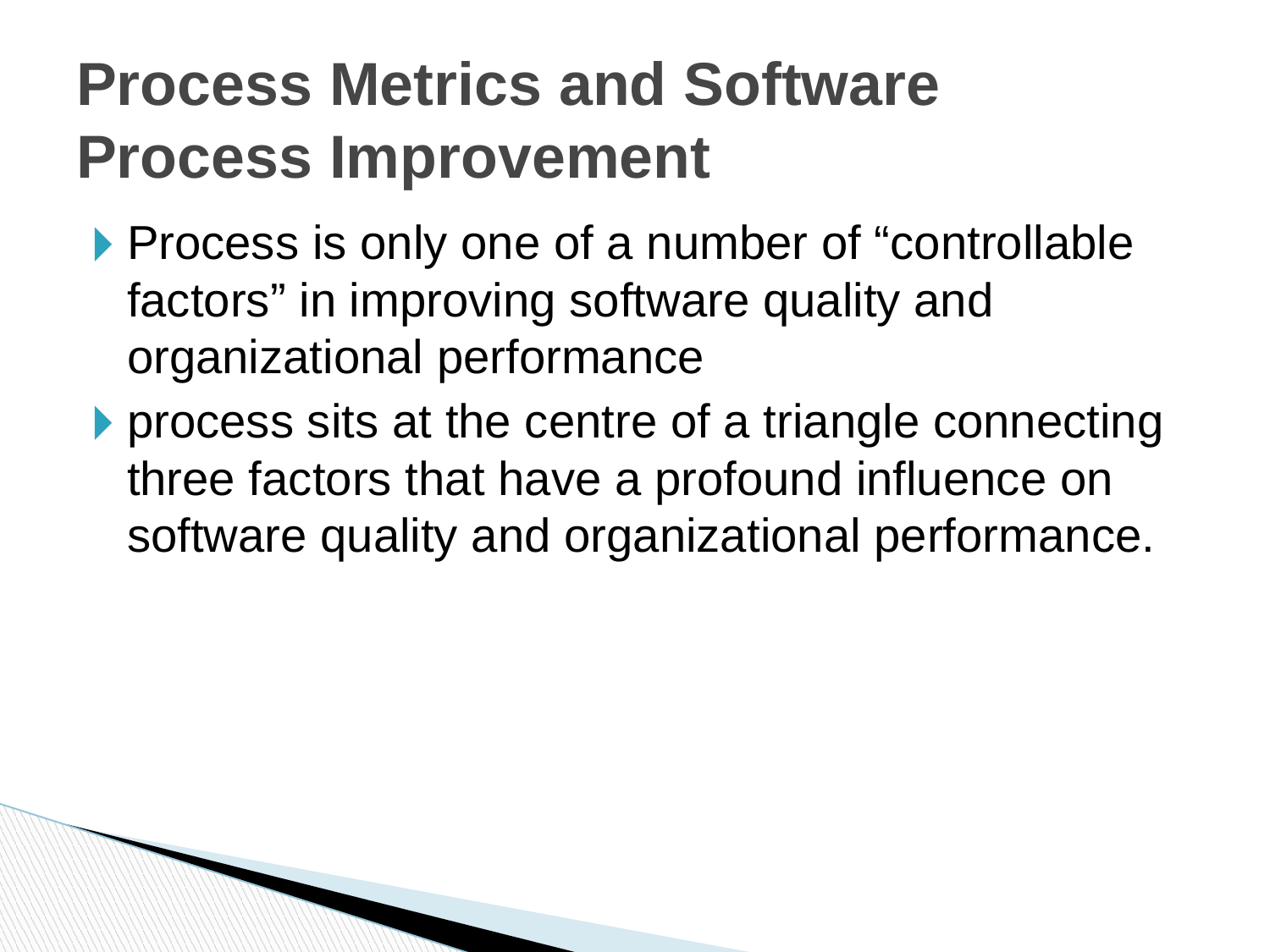

# Process Metrics and Software Process Improvement
Process is only one of a number of “controllable factors” in improving software quality and organizational performance
process sits at the centre of a triangle connecting three factors that have a profound influence on software quality and organizational performance.